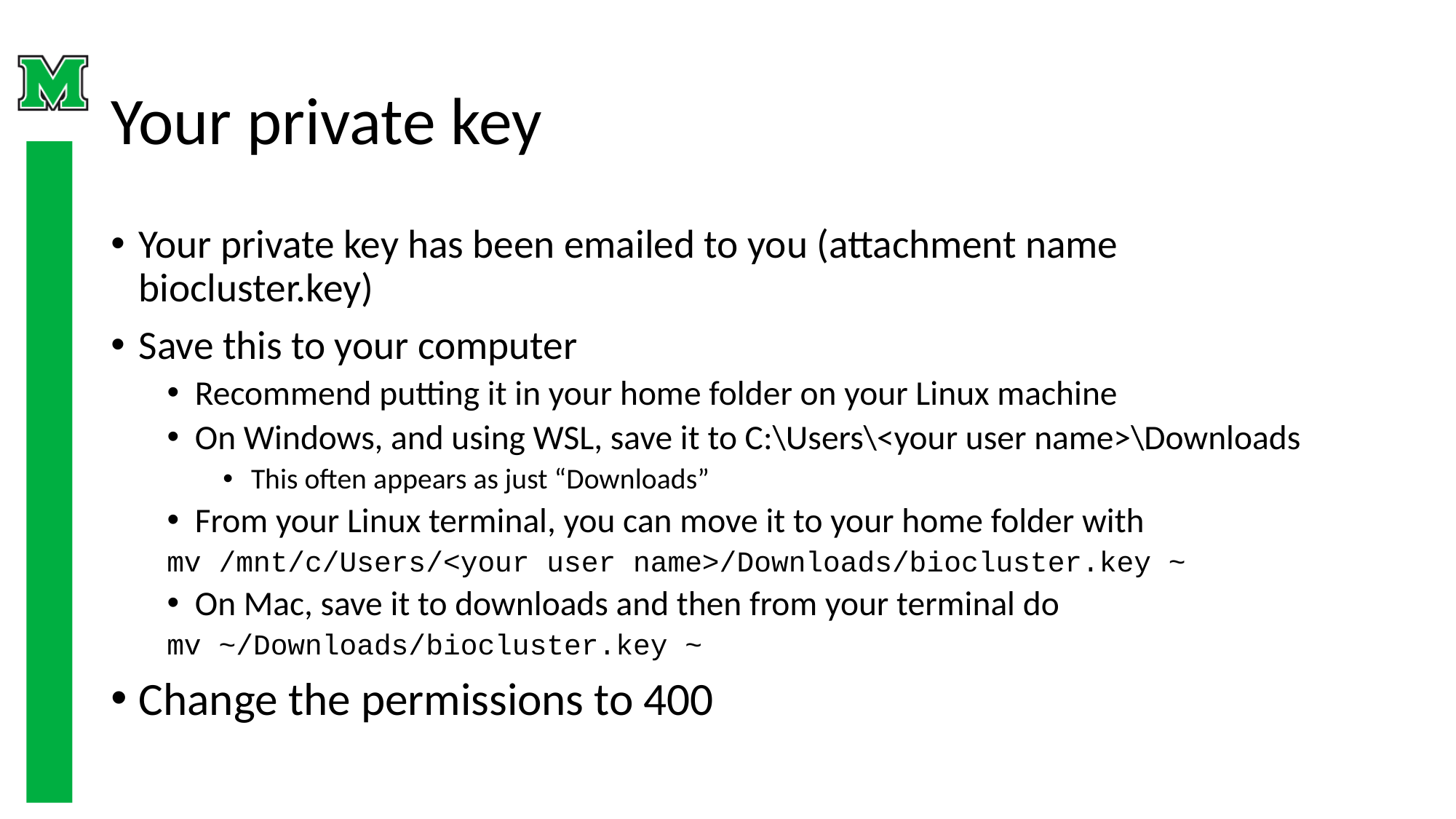

# Your private key
Your private key has been emailed to you (attachment name biocluster.key)
Save this to your computer
Recommend putting it in your home folder on your Linux machine
On Windows, and using WSL, save it to C:\Users\<your user name>\Downloads
This often appears as just “Downloads”
From your Linux terminal, you can move it to your home folder with
mv /mnt/c/Users/<your user name>/Downloads/biocluster.key ~
On Mac, save it to downloads and then from your terminal do
mv ~/Downloads/biocluster.key ~
Change the permissions to 400